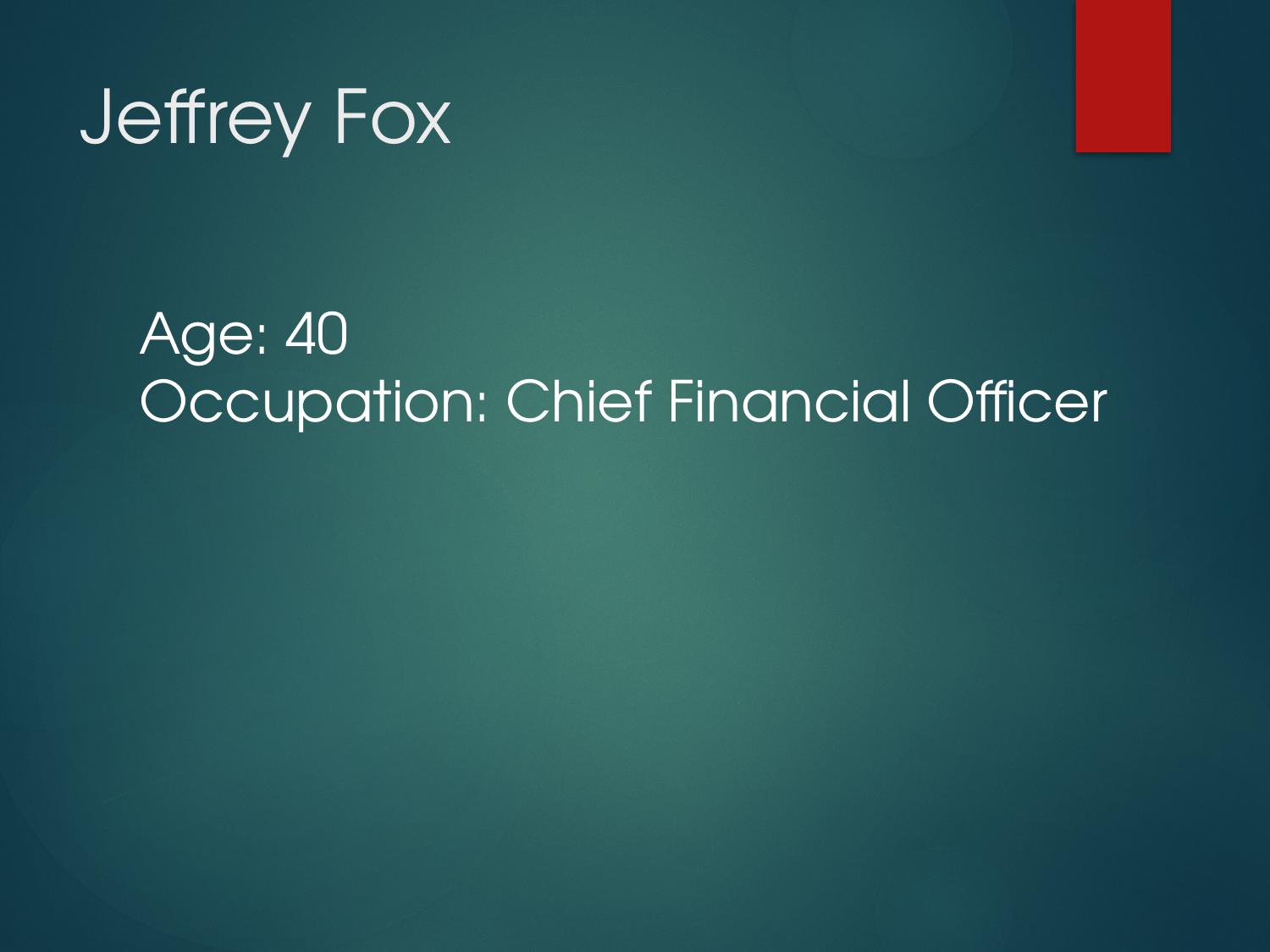

# Jeffrey Fox

Age: 40
Occupation: Chief Financial Officer